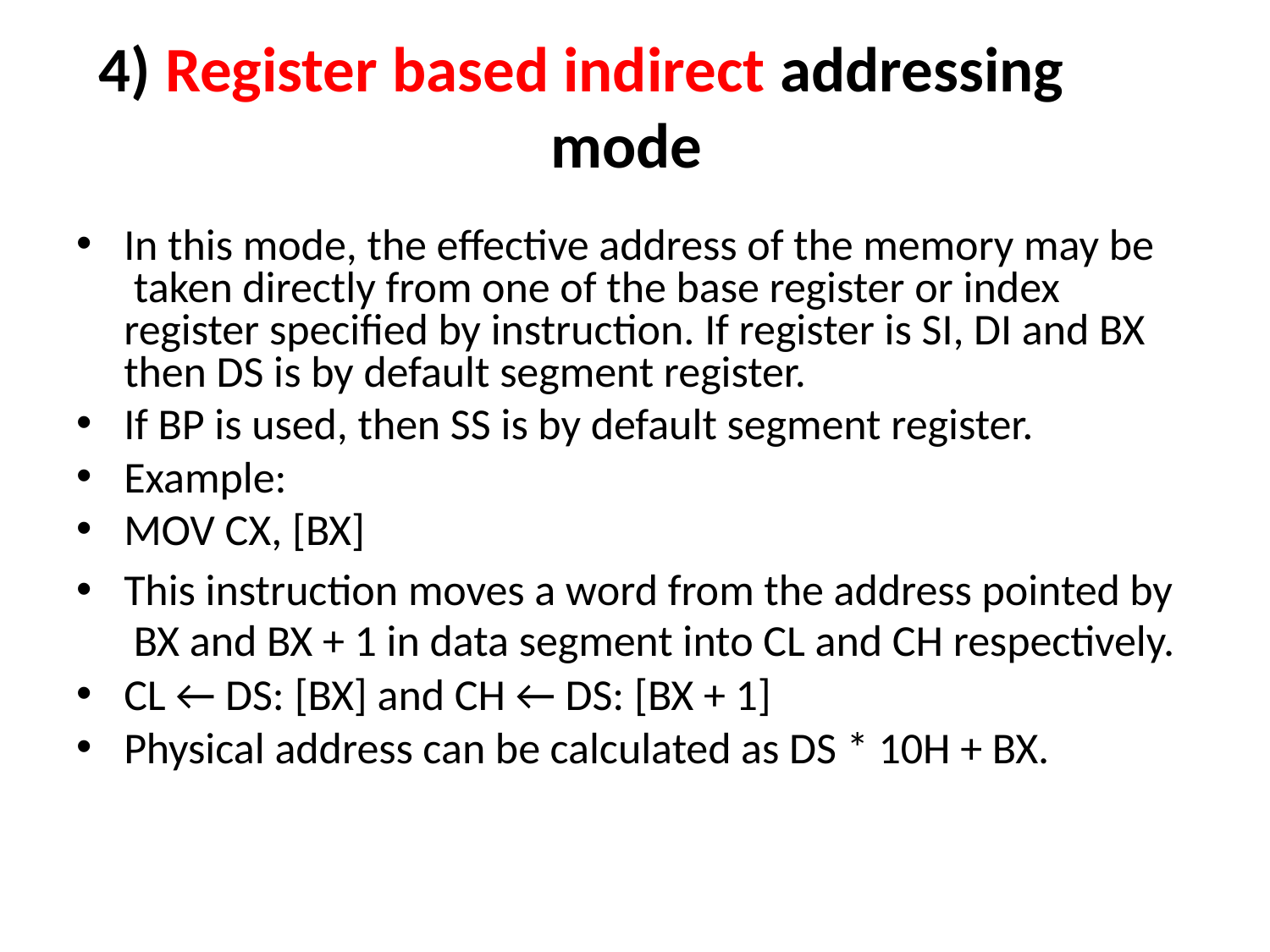

# 4) Register based indirect addressing  mode
In this mode, the effective address of the memory may be  taken directly from one of the base register or index  register specified by instruction. If register is SI, DI and BX  then DS is by default segment register.
If BP is used, then SS is by default segment register.
Example:
MOV CX, [BX]
This instruction moves a word from the address pointed by  BX and BX + 1 in data segment into CL and CH respectively.
CL ← DS: [BX] and CH ← DS: [BX + 1]
Physical address can be calculated as DS * 10H + BX.